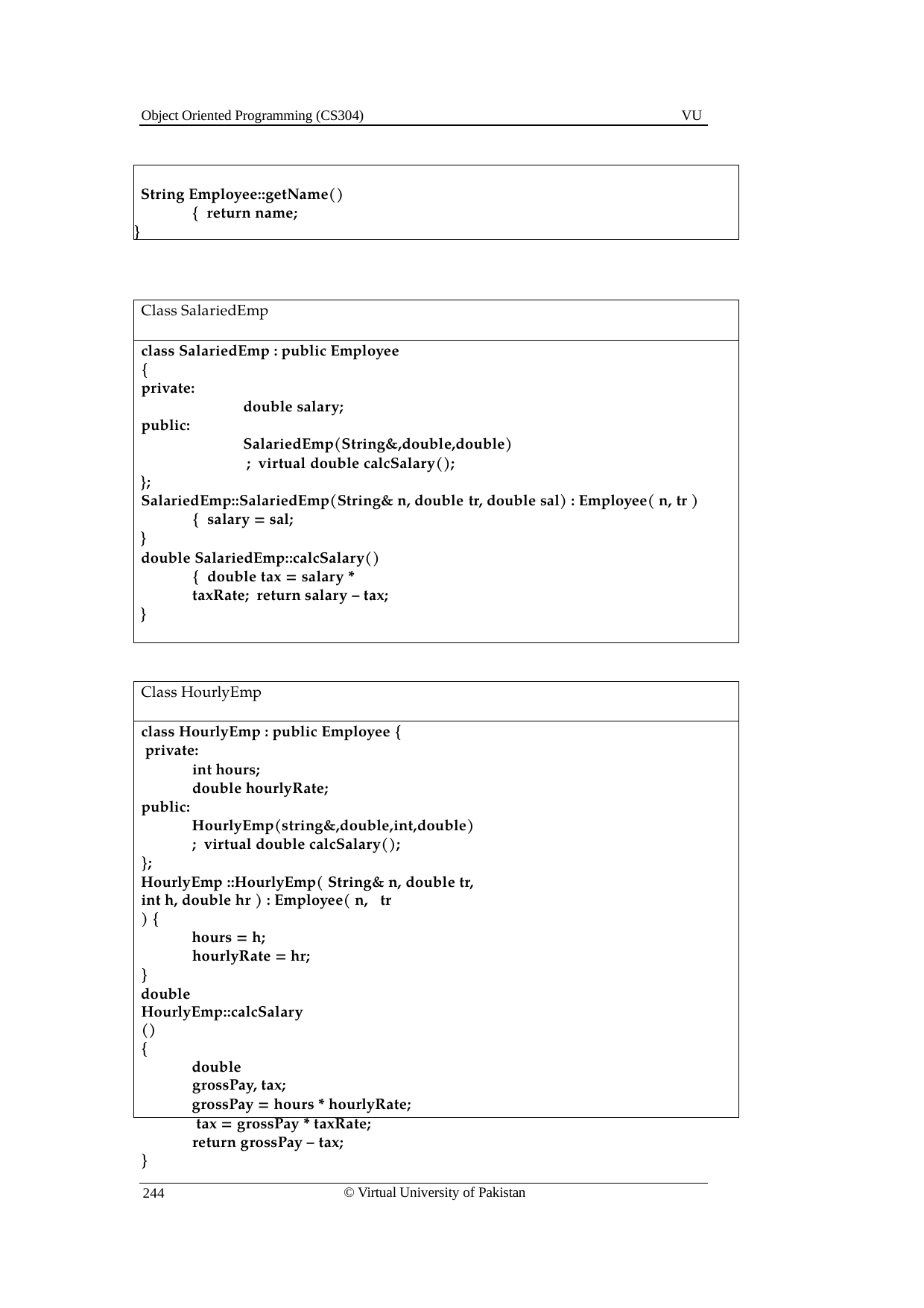

Object Oriented Programming (CS304)
VU

String Employee::getName() {  return name;
}

Class SalariedEmp

class SalariedEmp : public Employee
{
private:
double salary;
public:
SalariedEmp(String&,double,double);  virtual double calcSalary();
};
SalariedEmp::SalariedEmp(String& n, double tr, double sal) : Employee( n, tr ) {  salary = sal;
}
double SalariedEmp::calcSalary() {  double tax = salary * taxRate;  return salary – tax;
}

Class HourlyEmp

class HourlyEmp : public Employee {  private:
int hours;
double hourlyRate;
public:
HourlyEmp(string&,double,int,double);  virtual double calcSalary();
};
HourlyEmp ::HourlyEmp( String& n, double tr, int h, double hr ) : Employee( n,   tr
) {
hours = h;  hourlyRate = hr;
}
double HourlyEmp::calcSalary()
{
double grossPay, tax;
grossPay = hours * hourlyRate;  tax = grossPay * taxRate;  return grossPay – tax;
}

© Virtual University of Pakistan

244